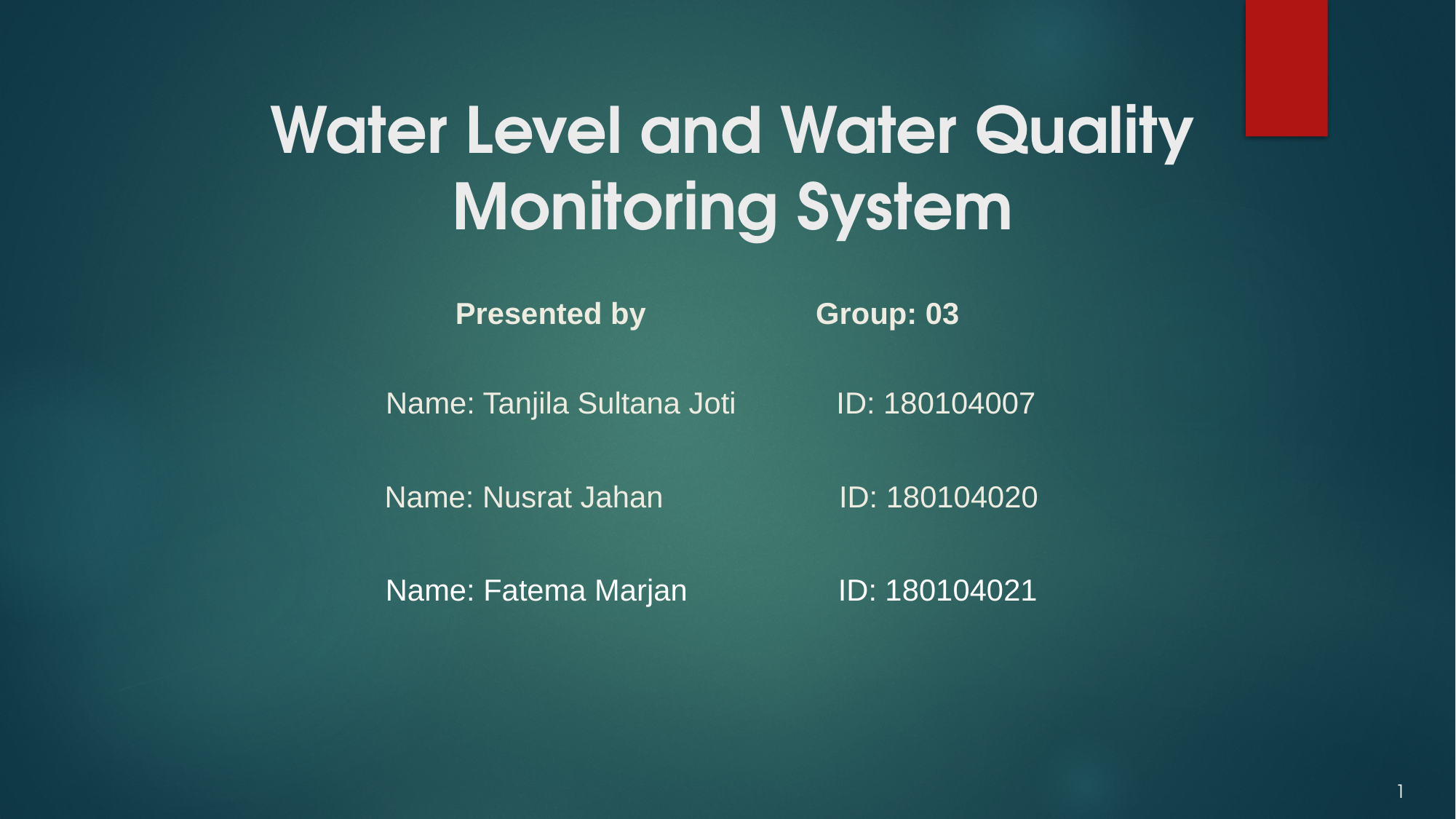

# Water Level and Water Quality Monitoring System
Presented by	                 Group: 03

 Name: Tanjila Sultana Joti            ID: 180104007

 Name: Nusrat Jahan                     ID: 180104020

 Name: Fatema Marjan                  ID: 180104021

1